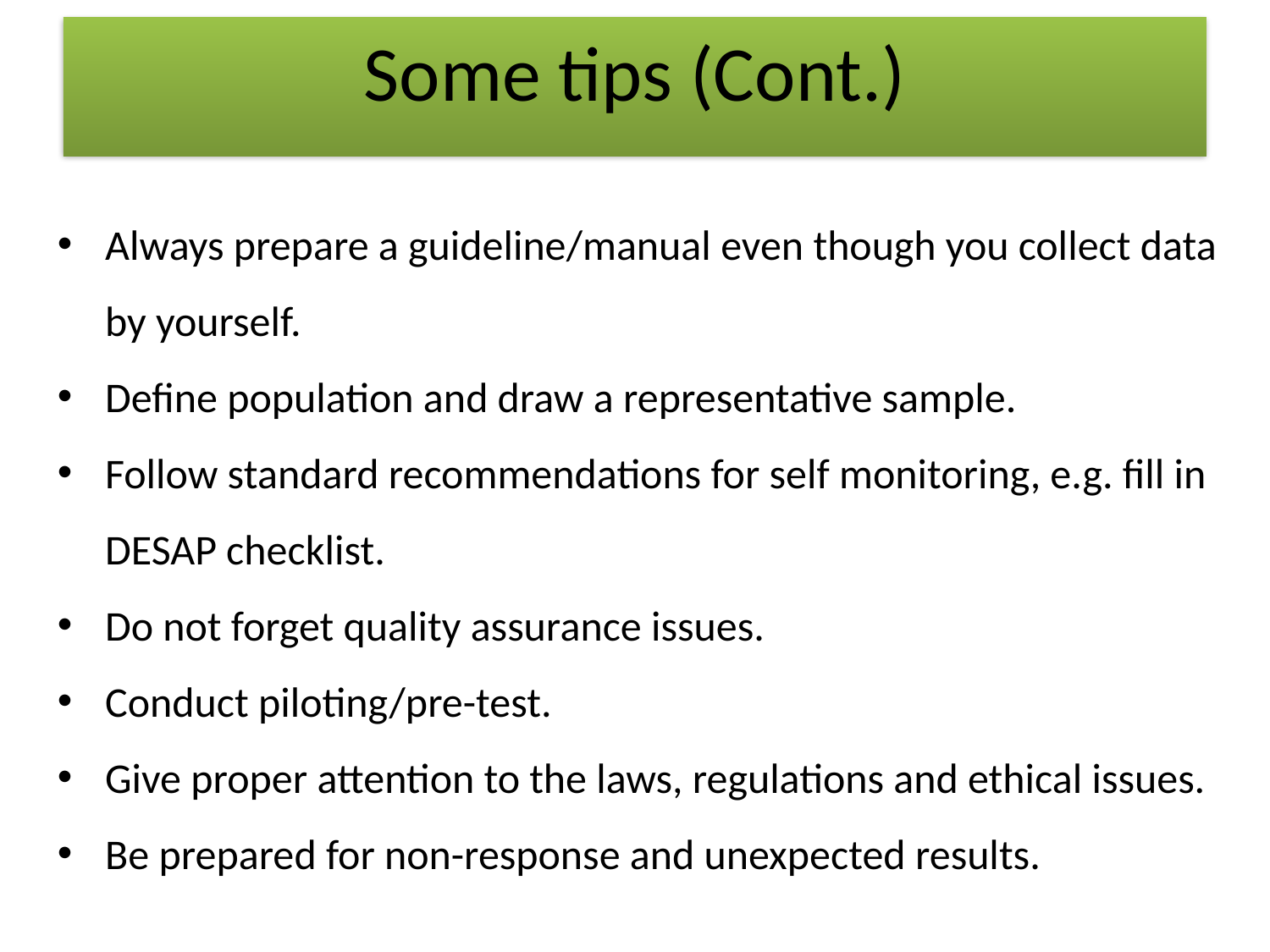

Some tips (Cont.)
Always prepare a guideline/manual even though you collect data by yourself.
Define population and draw a representative sample.
Follow standard recommendations for self monitoring, e.g. fill in DESAP checklist.
Do not forget quality assurance issues.
Conduct piloting/pre-test.
Give proper attention to the laws, regulations and ethical issues.
Be prepared for non-response and unexpected results.